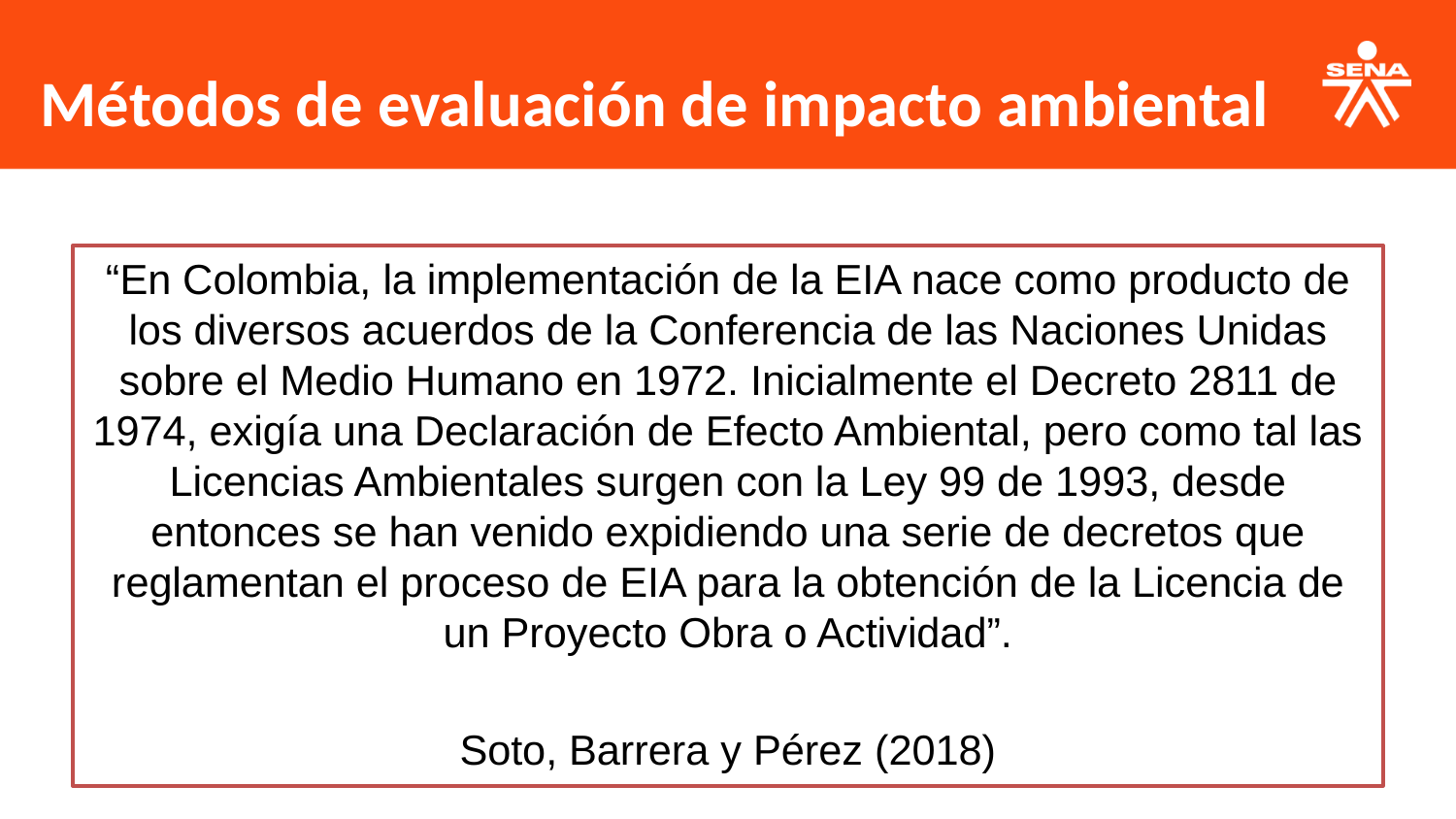

Métodos de evaluación de impacto ambiental
“En Colombia, la implementación de la EIA nace como producto de los diversos acuerdos de la Conferencia de las Naciones Unidas sobre el Medio Humano en 1972. Inicialmente el Decreto 2811 de 1974, exigía una Declaración de Efecto Ambiental, pero como tal las Licencias Ambientales surgen con la Ley 99 de 1993, desde entonces se han venido expidiendo una serie de decretos que reglamentan el proceso de EIA para la obtención de la Licencia de un Proyecto Obra o Actividad”.

Soto, Barrera y Pérez (2018)